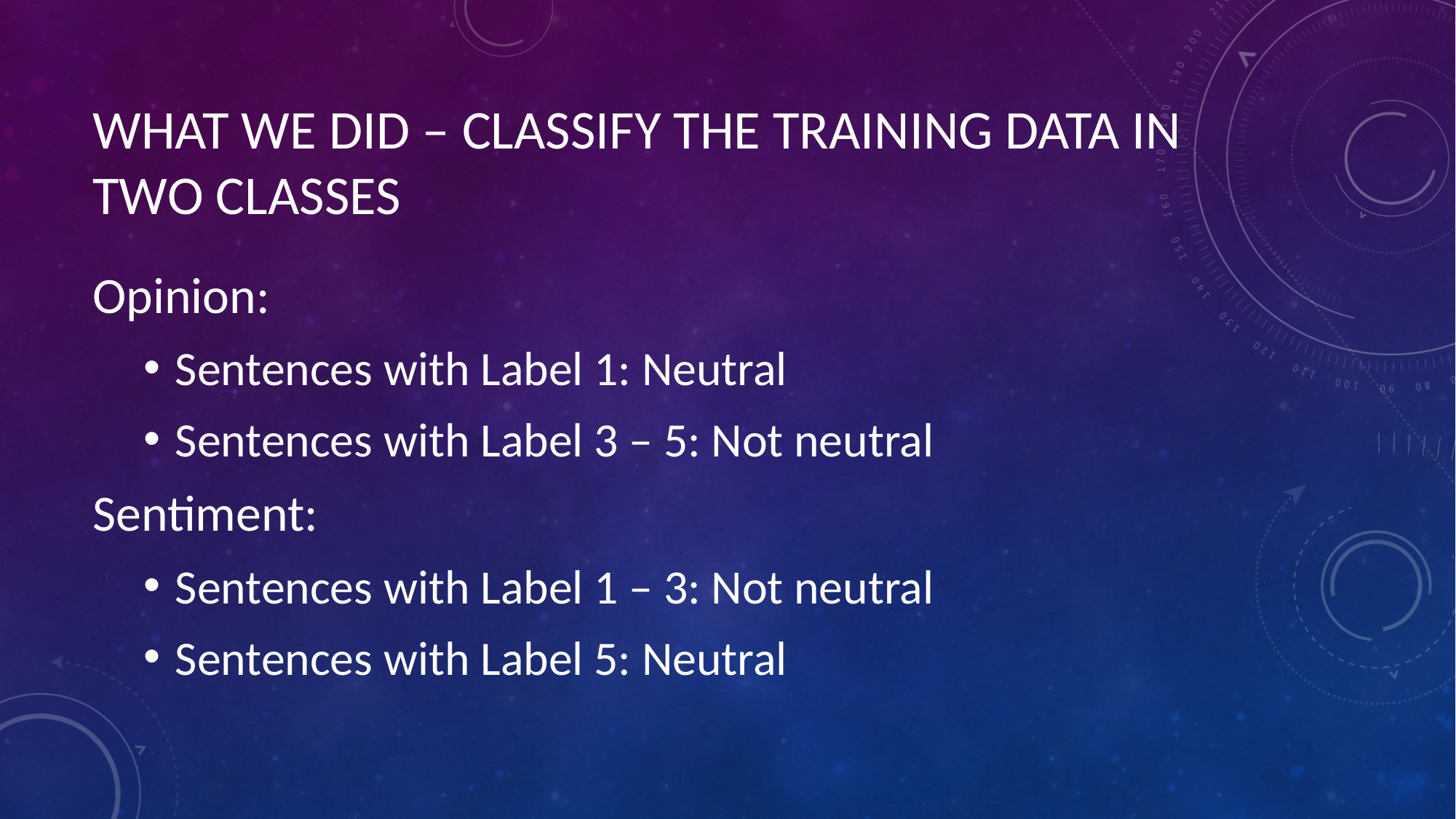

# What we did – Classify the training data in two classes
Opinion:
Sentences with Label 1: Neutral
Sentences with Label 3 – 5: Not neutral
Sentiment:
Sentences with Label 1 – 3: Not neutral
Sentences with Label 5: Neutral